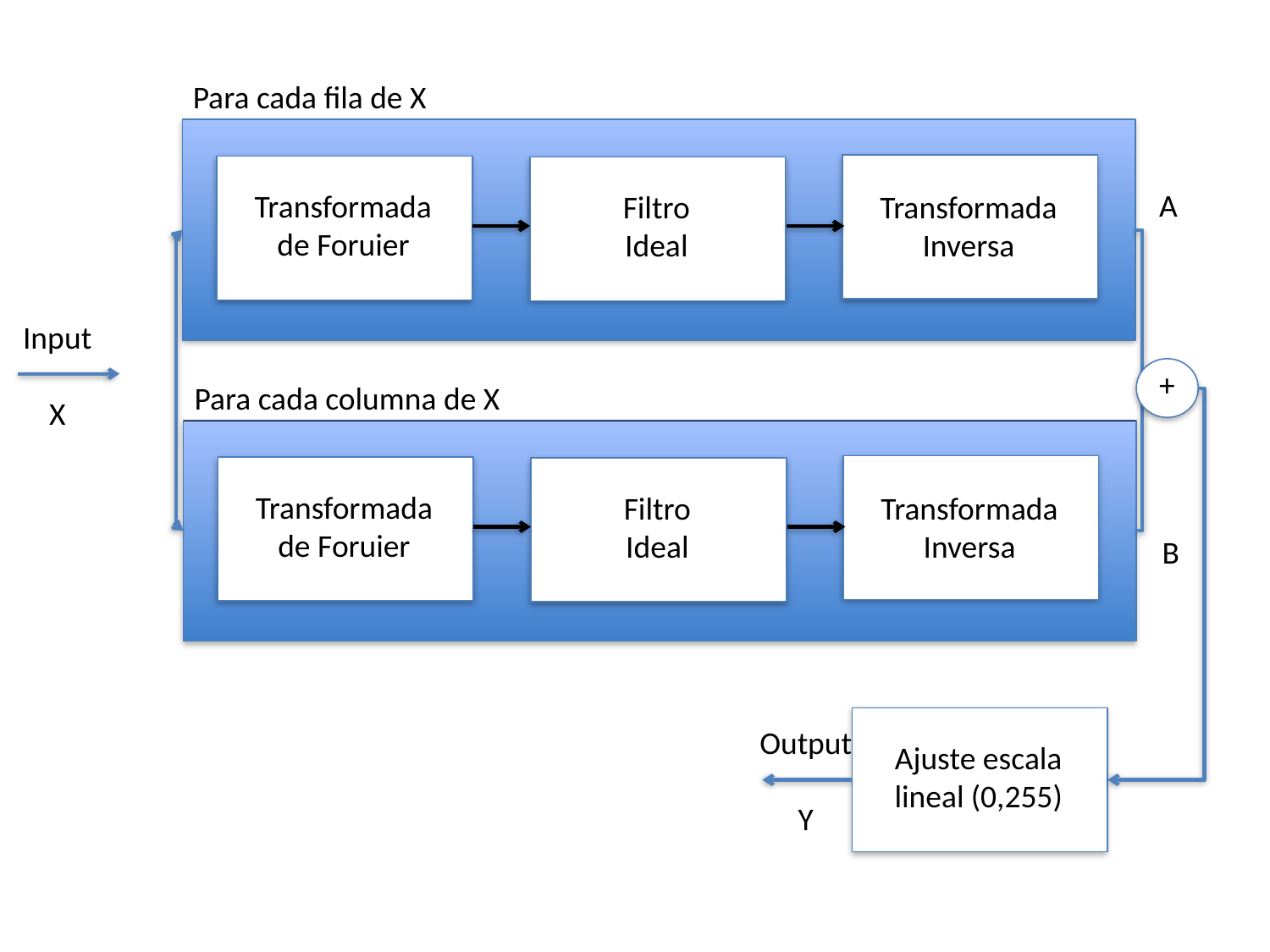

Para cada fila de X

Transformada
de Foruier
Filtro
Ideal
Transformada
Inversa
Input

X

+
Para cada columna de X

Transformada
de Foruier
Filtro
Ideal
Transformada
Inversa

Output

Y
Ajuste escala
lineal (0,255)
A
B